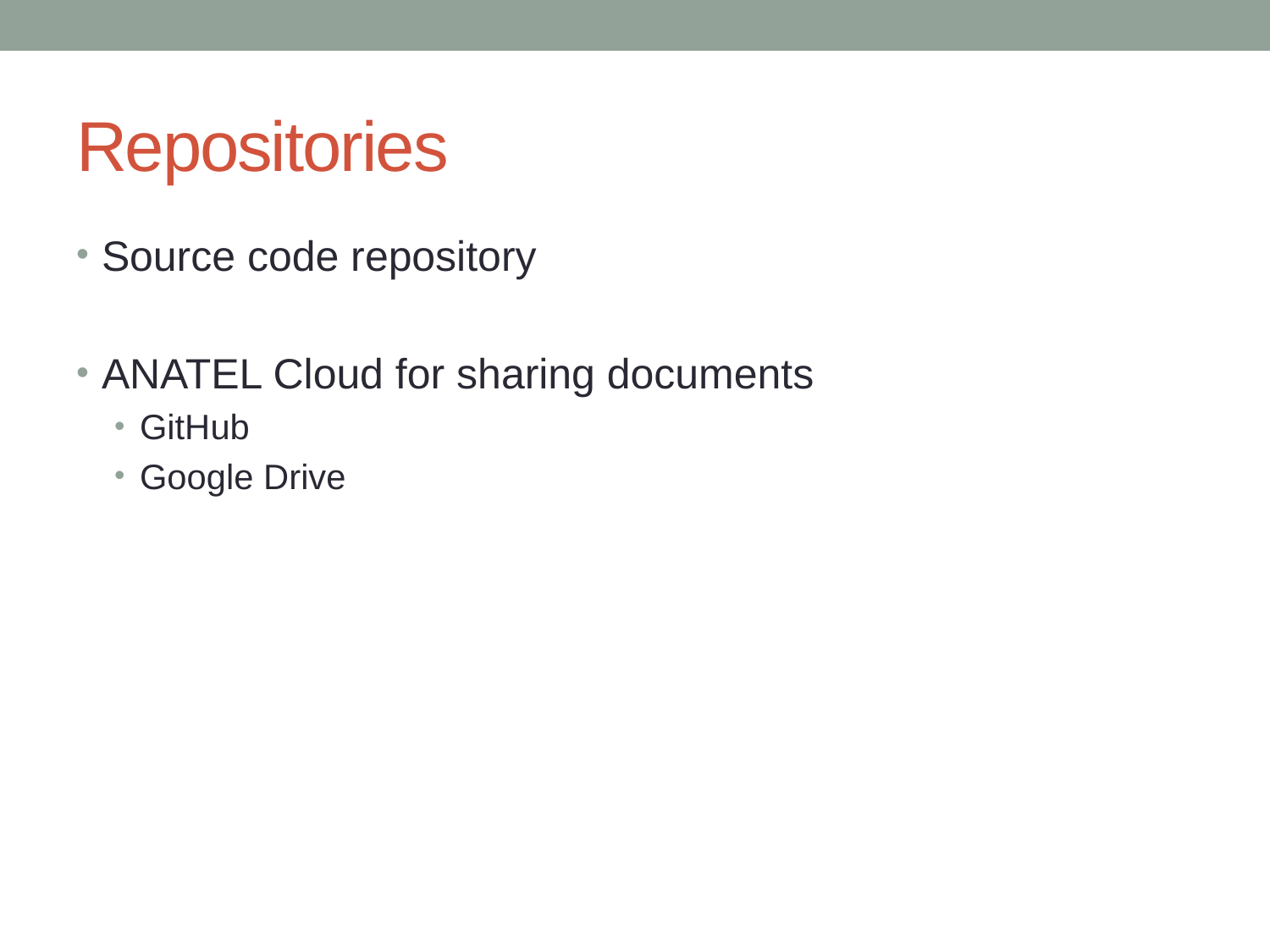

# Repositories
Source code repository

ANATEL Cloud for sharing documents
GitHub
Google Drive